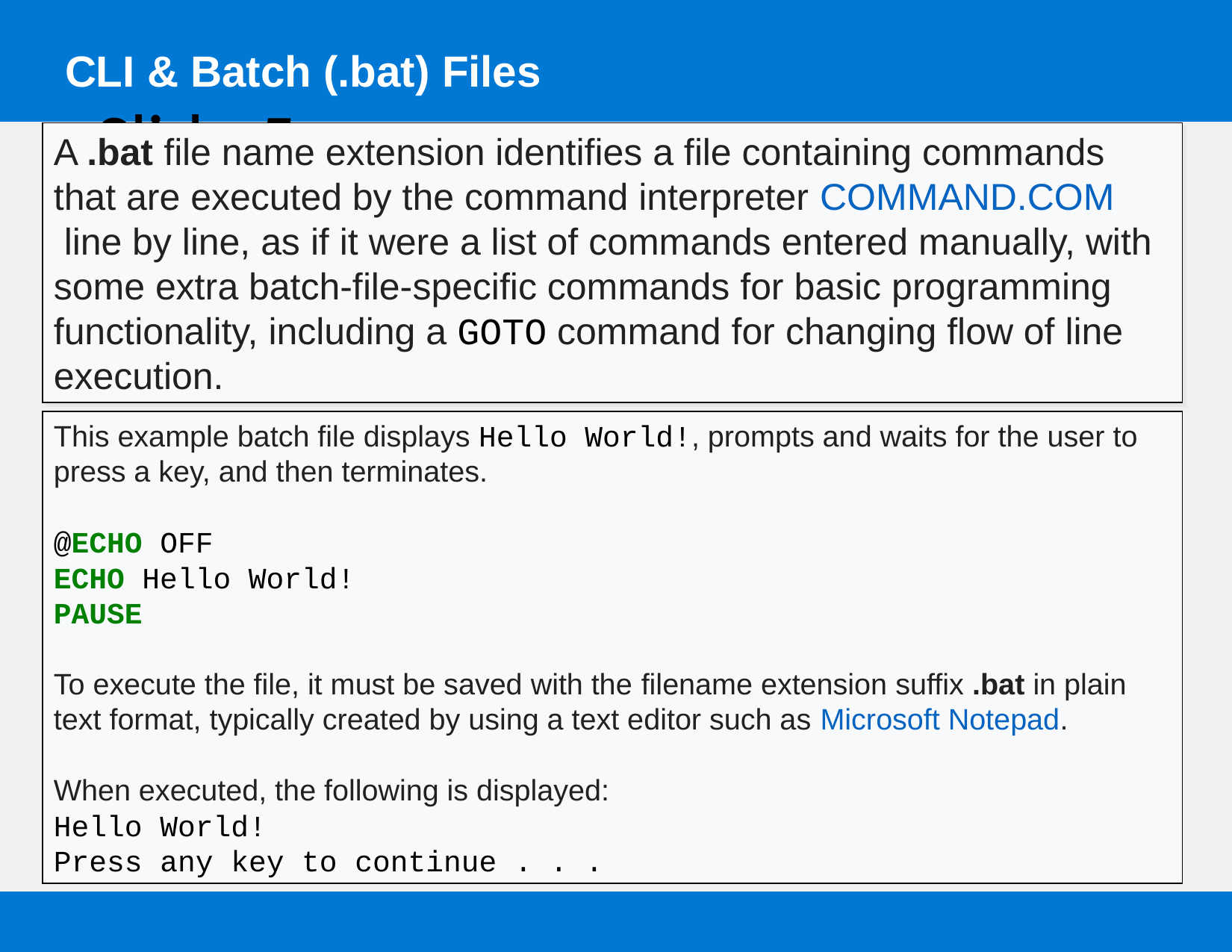

CLI & Batch (.bat) Files
# Slide 5
A .bat file name extension identifies a file containing commands that are executed by the command interpreter COMMAND.COM line by line, as if it were a list of commands entered manually, with some extra batch-file-specific commands for basic programming functionality, including a GOTO command for changing flow of line execution.
This example batch file displays Hello World!, prompts and waits for the user to press a key, and then terminates.

@ECHO OFF
ECHO Hello World!
PAUSE

To execute the file, it must be saved with the filename extension suffix .bat in plain text format, typically created by using a text editor such as Microsoft Notepad.

When executed, the following is displayed:
Hello World!
Press any key to continue . . .